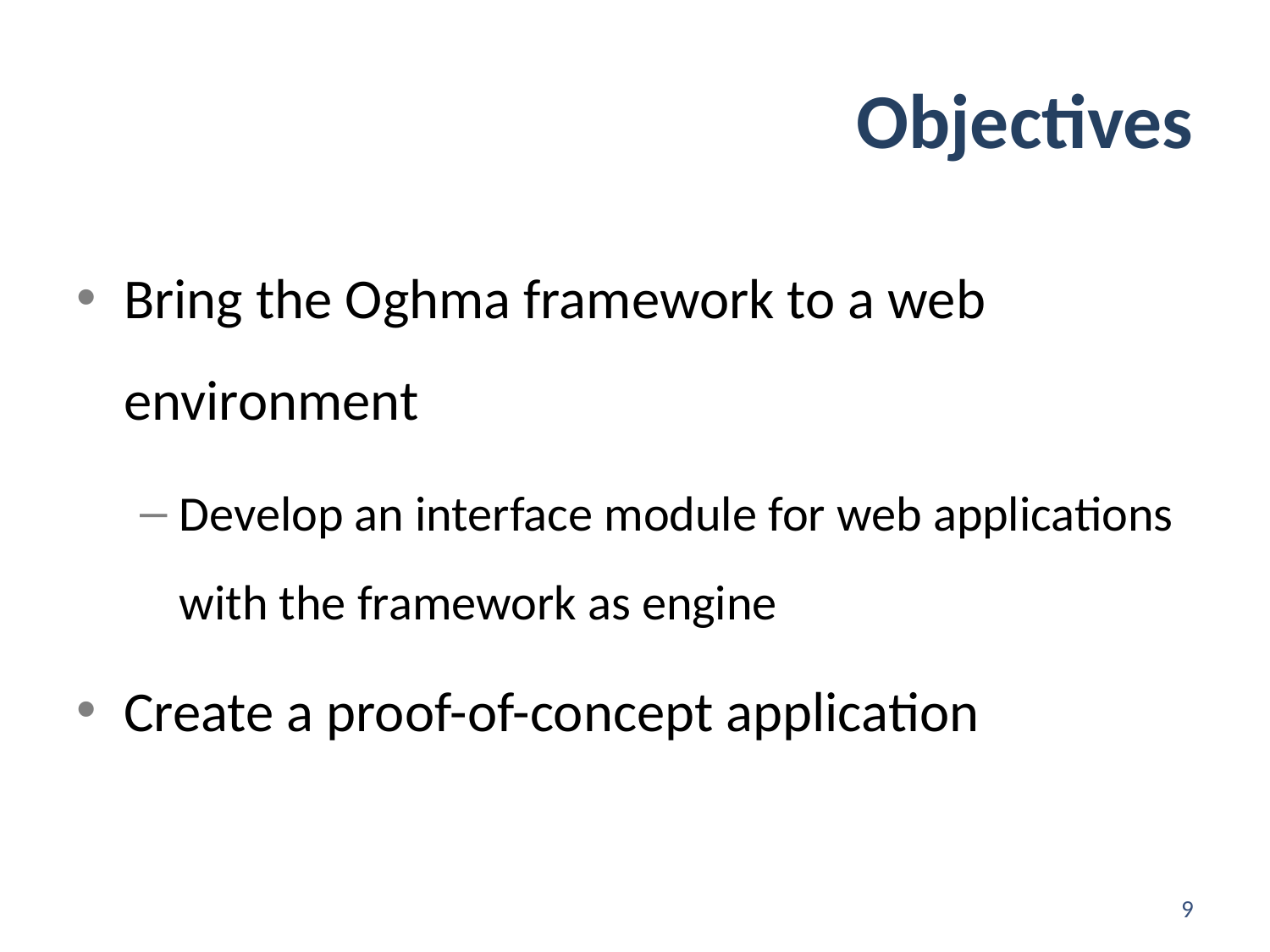

# Objectives
Bring the Oghma framework to a web environment
Develop an interface module for web applications with the framework as engine
Create a proof-of-concept application
9